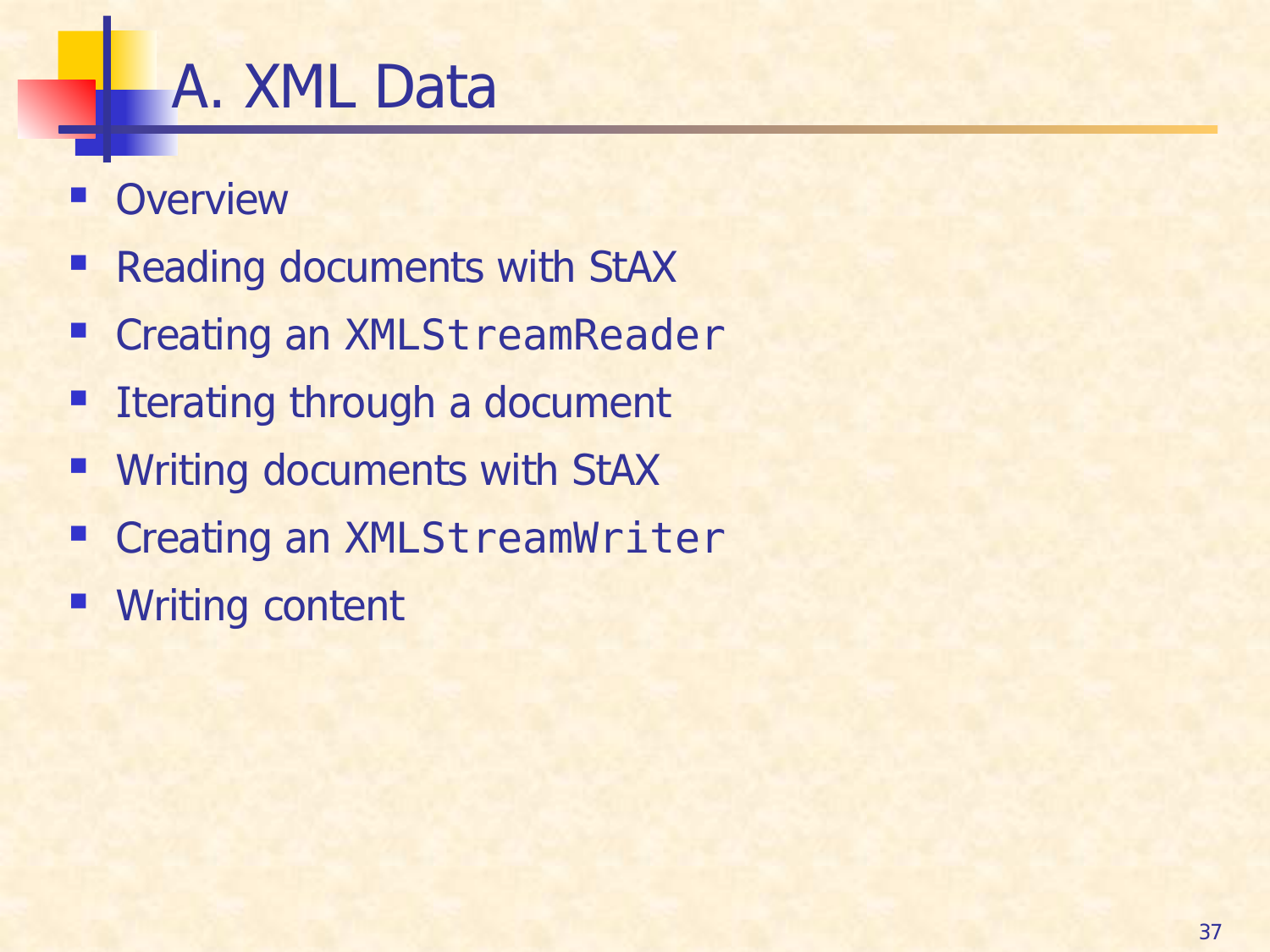

# A. XML Data
Overview
Reading documents with StAX
Creating an XMLStreamReader
Iterating through a document
Writing documents with StAX
Creating an XMLStreamWriter
Writing content
37